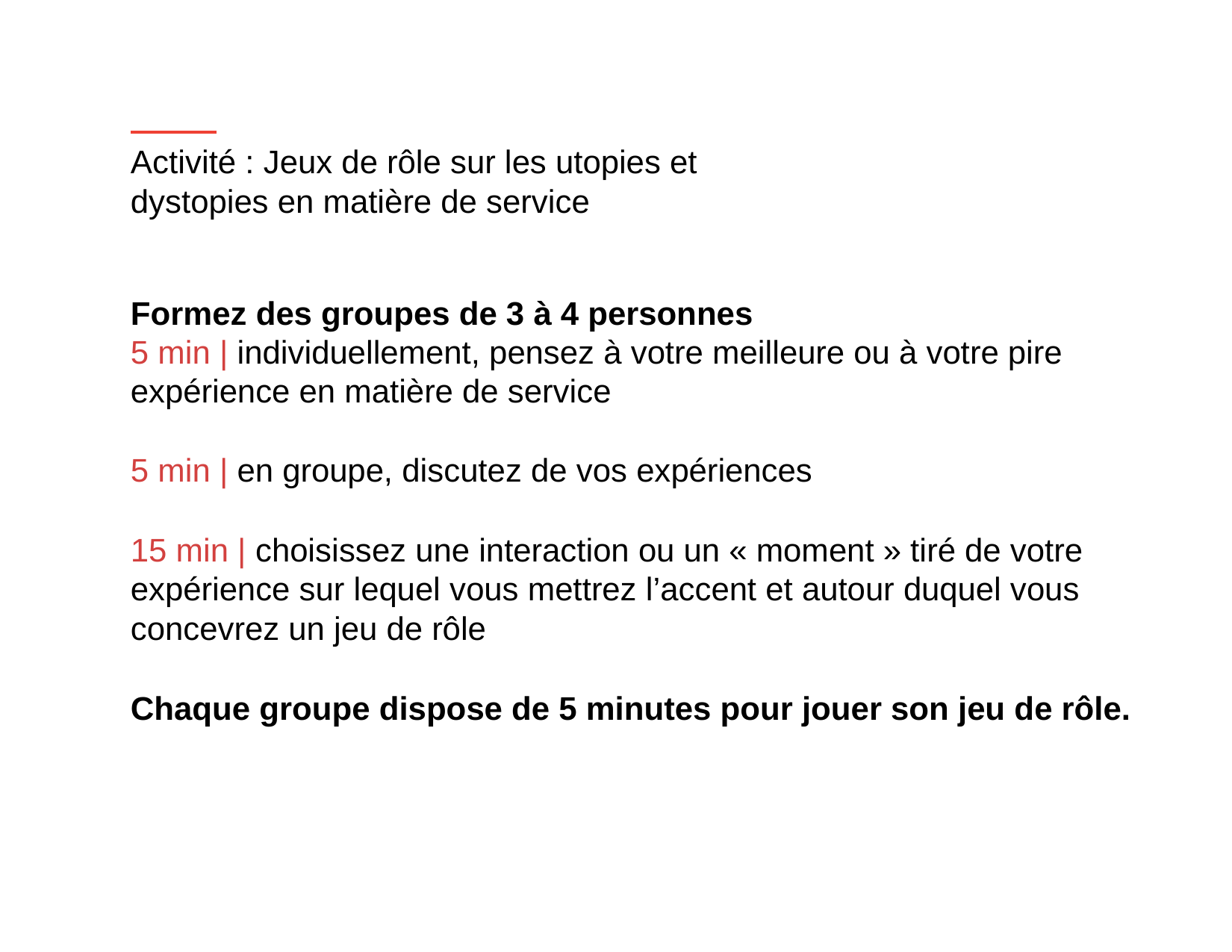

# Activité : Jeux de rôle sur les utopies et dystopies en matière de service
Formez des groupes de 3 à 4 personnes
5 min | individuellement, pensez à votre meilleure ou à votre pire expérience en matière de service

5 min | en groupe, discutez de vos expériences

15 min | choisissez une interaction ou un « moment » tiré de votre expérience sur lequel vous mettrez l’accent et autour duquel vous concevrez un jeu de rôle

Chaque groupe dispose de 5 minutes pour jouer son jeu de rôle.